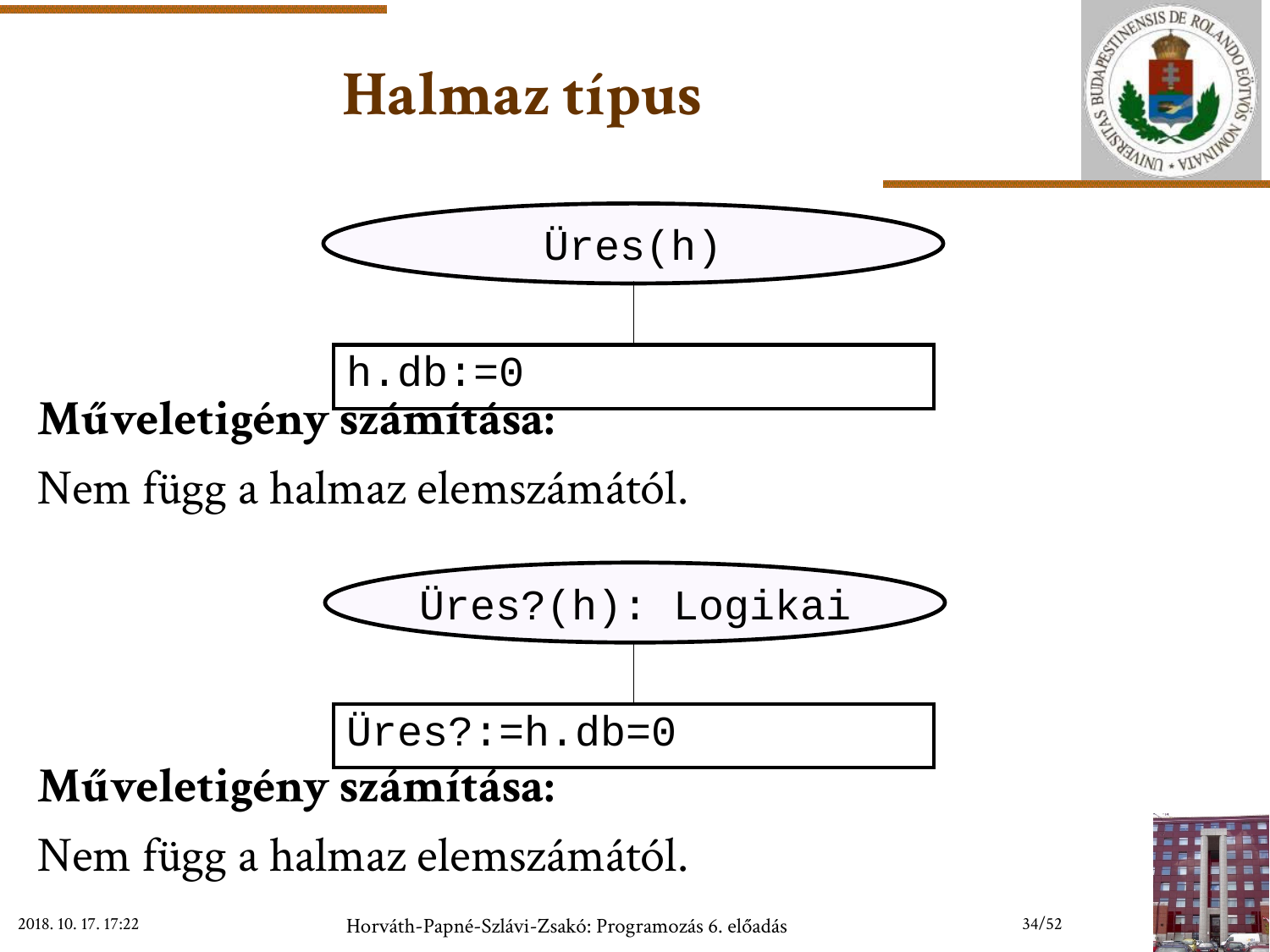

# Halmaz típus
Üres(h)

Műveletigény számítása:
Nem függ a halmaz elemszámától.

Műveletigény számítása:
Nem függ a halmaz elemszámától.
|  |  |
| --- | --- |
| h.db:=0 |  |
Üres?(h): Logikai
|  |  |
| --- | --- |
| Üres?:=h.db=0 |  |
2018. 10. 17. 17:22
Horváth-Papné-Szlávi-Zsakó: Programozás 6. előadás
34/52